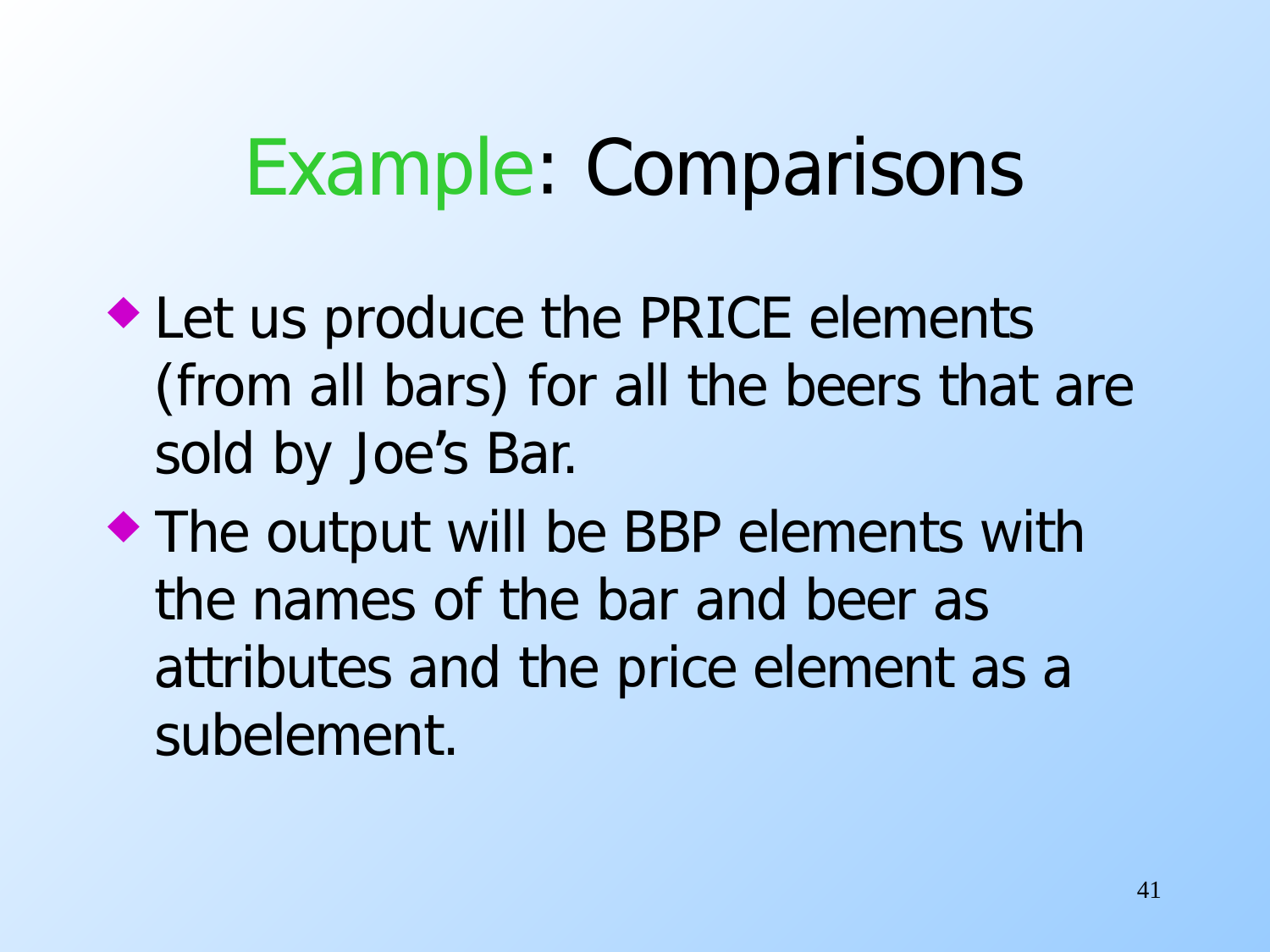

# Example: Comparisons
Let us produce the PRICE elements (from all bars) for all the beers that are sold by Joe’s Bar.
The output will be BBP elements with the names of the bar and beer as attributes and the price element as a subelement.
41